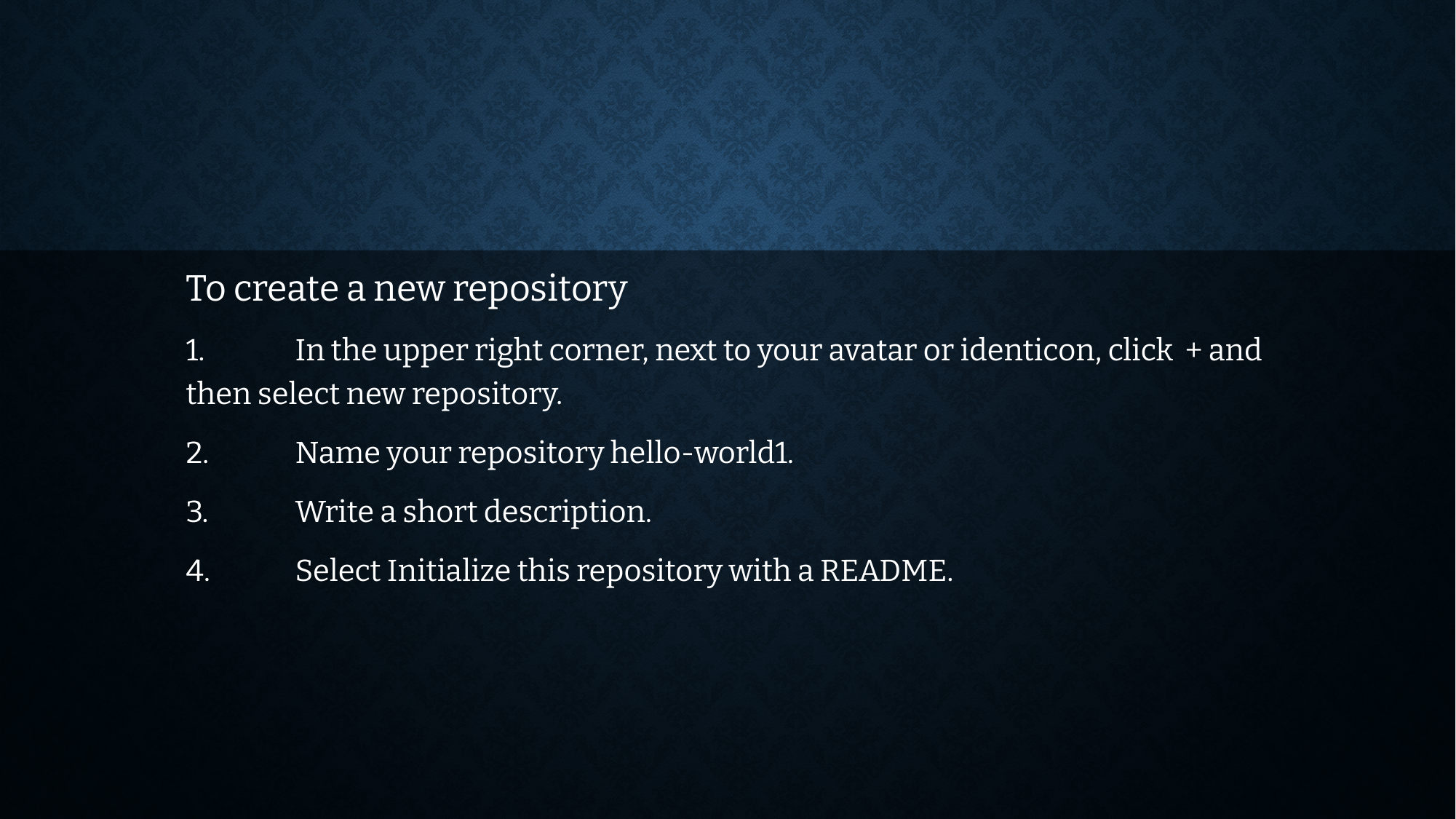

To create a new repository
1.	In the upper right corner, next to your avatar or identicon, click  + and then select new repository.
2.	Name your repository hello-world1.
3.	Write a short description.
4.	Select Initialize this repository with a README.